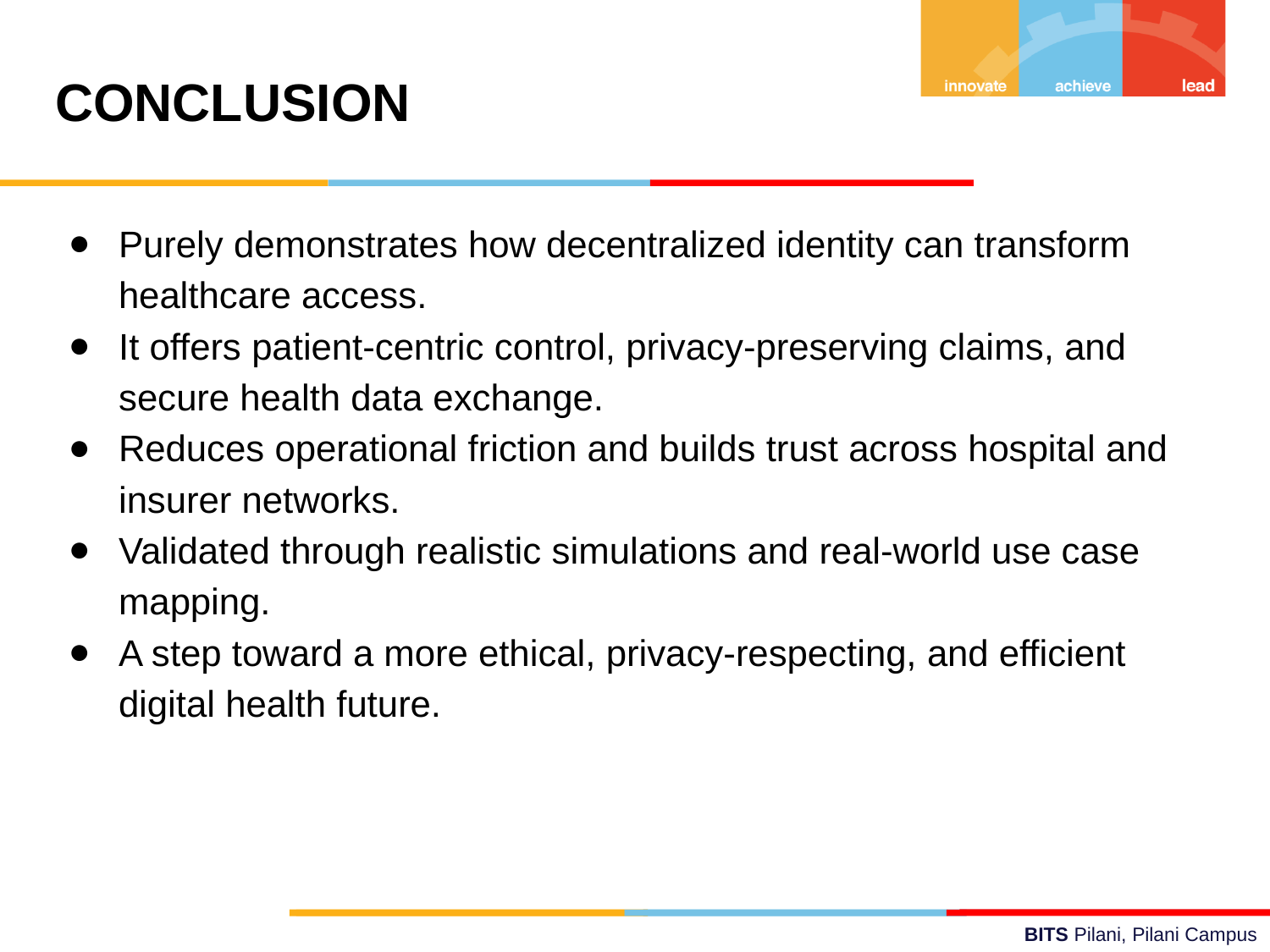

CONCLUSION
Purely demonstrates how decentralized identity can transform healthcare access.
It offers patient-centric control, privacy-preserving claims, and secure health data exchange.
Reduces operational friction and builds trust across hospital and insurer networks.
Validated through realistic simulations and real-world use case mapping.
A step toward a more ethical, privacy-respecting, and efficient digital health future.